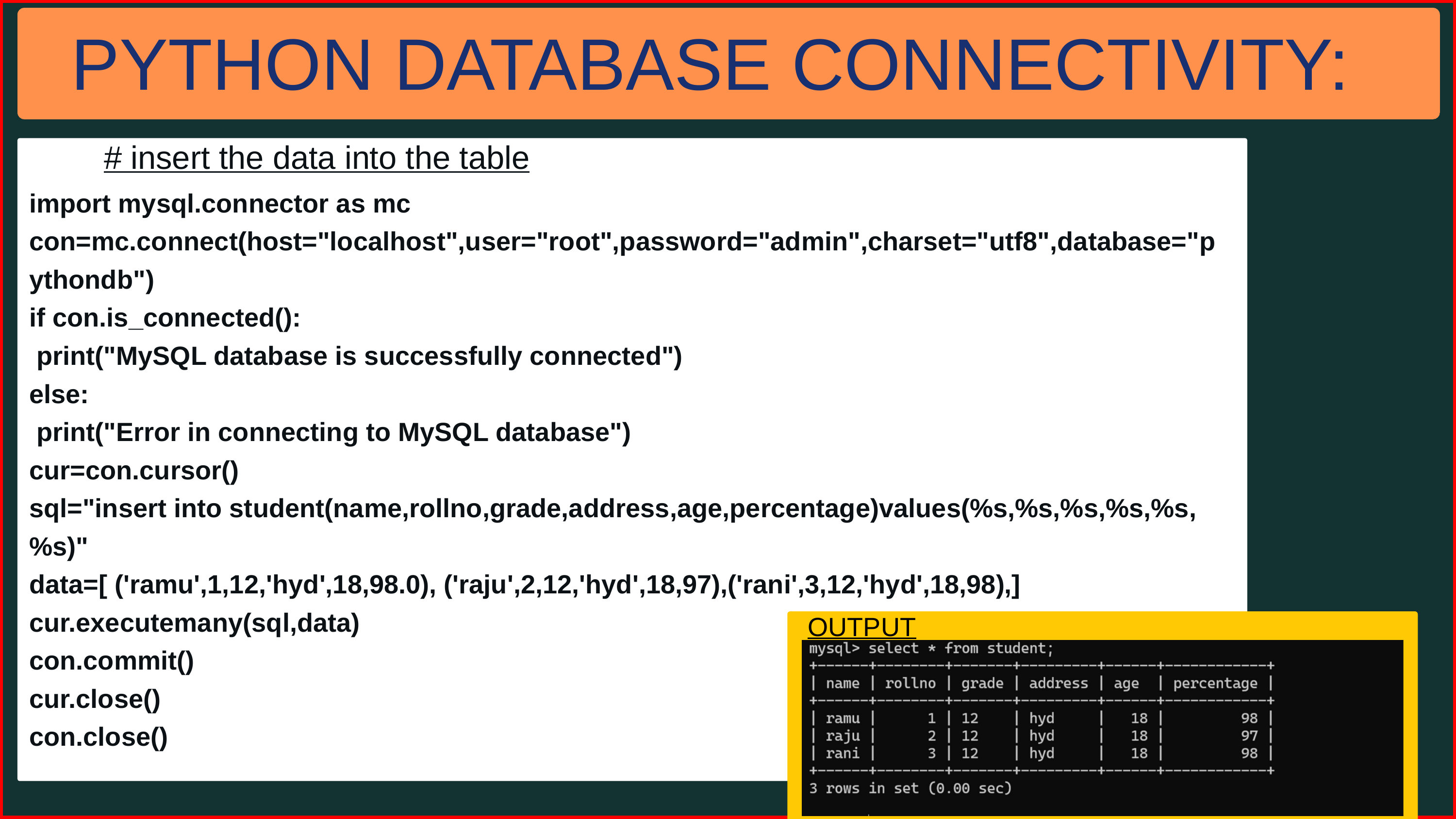

PYTHON DATABASE CONNECTIVITY:
# insert the data into the table

import mysql.connector as mc
con=mc.connect(host="localhost",user="root",password="admin",charset="utf8",database="pythondb")
if con.is_connected():
 print("MySQL database is successfully connected")
else:
 print("Error in connecting to MySQL database")
cur=con.cursor()
sql="insert into student(name,rollno,grade,address,age,percentage)values(%s,%s,%s,%s,%s,%s)"
data=[ ('ramu',1,12,'hyd',18,98.0), ('raju',2,12,'hyd',18,97),('rani',3,12,'hyd',18,98),]
cur.executemany(sql,data)
con.commit()
cur.close()
con.close()

OUTPUT